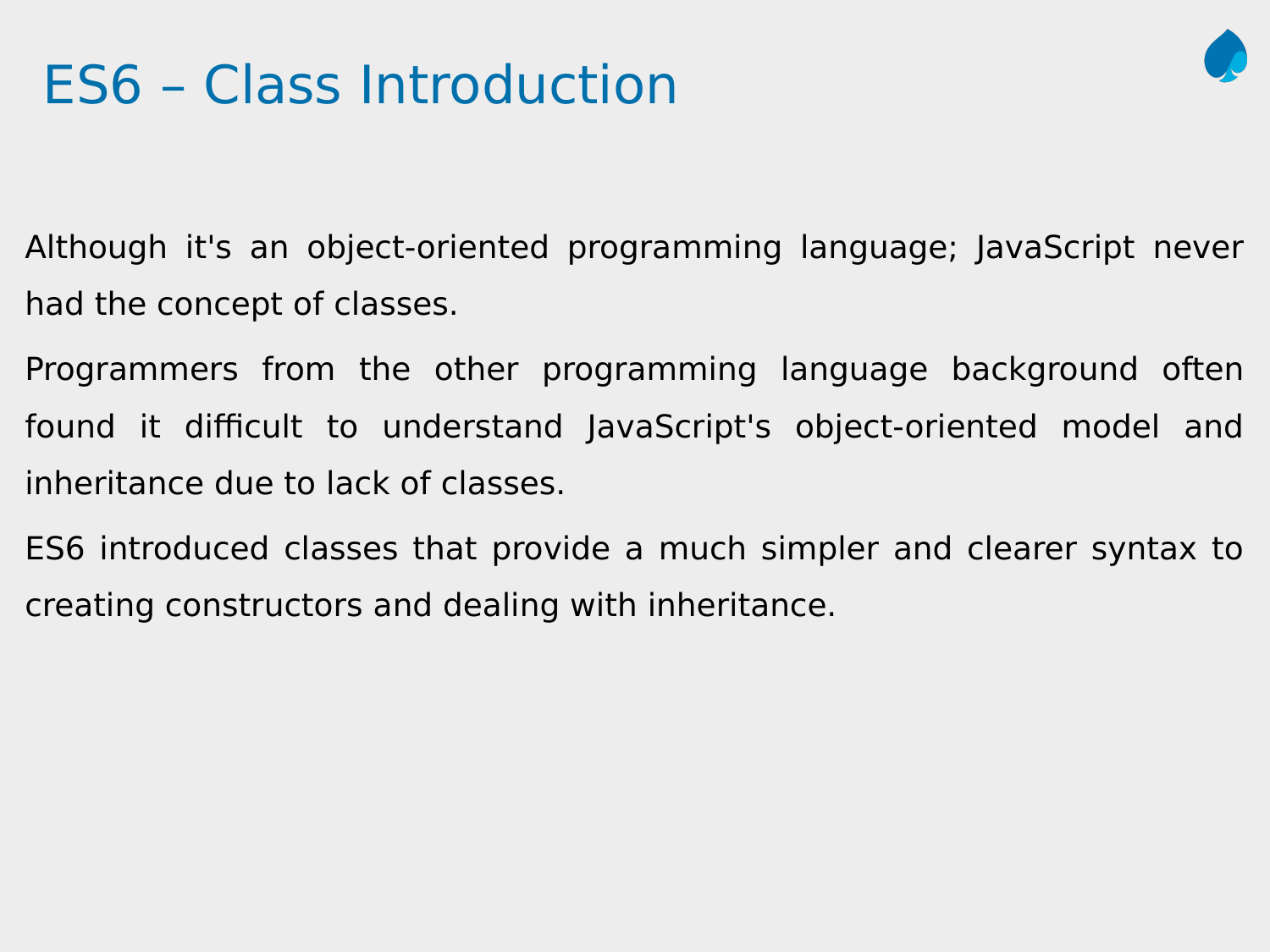

# ES6 – Class Introduction
Although it's an object-oriented programming language; JavaScript never had the concept of classes.
Programmers from the other programming language background often found it difficult to understand JavaScript's object-oriented model and inheritance due to lack of classes.
ES6 introduced classes that provide a much simpler and clearer syntax to creating constructors and dealing with inheritance.